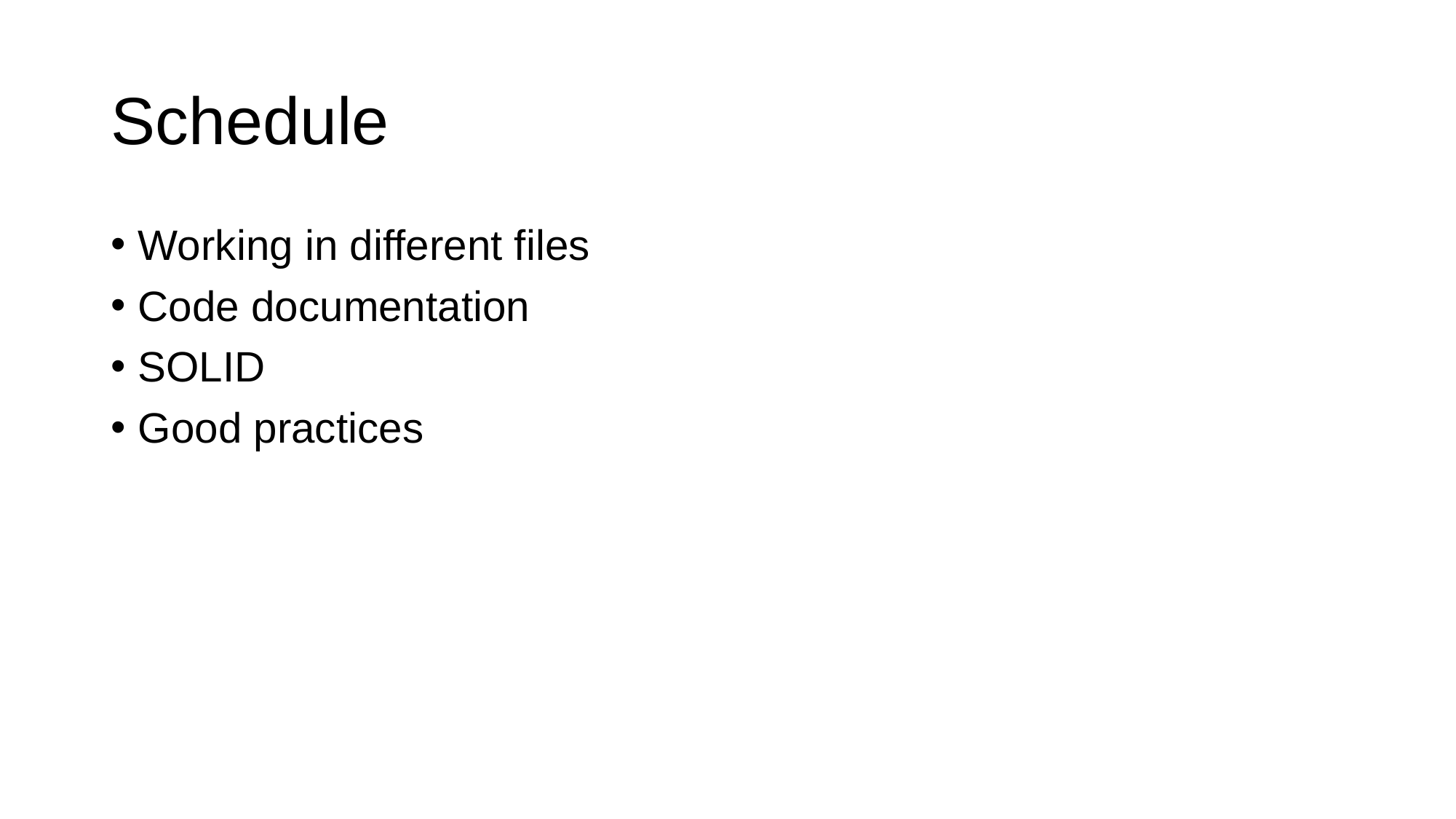

# Schedule
Working in different files
Code documentation
SOLID
Good practices